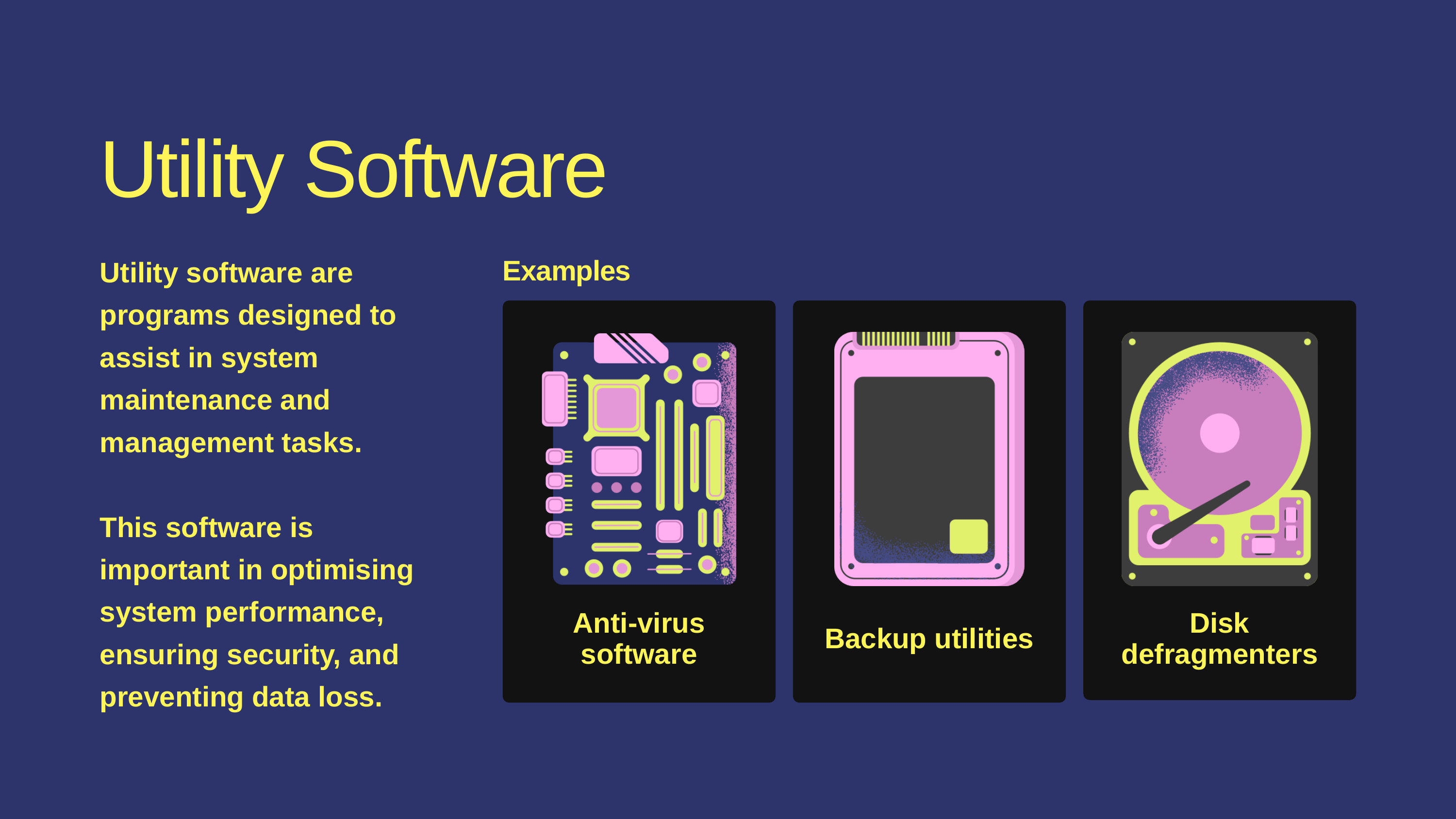

Utility Software
Utility software are programs designed to assist in system maintenance and management tasks.

This software is important in optimising system performance, ensuring security, and preventing data loss.
Examples

Anti-virus software
Disk defragmenters
Backup utilities